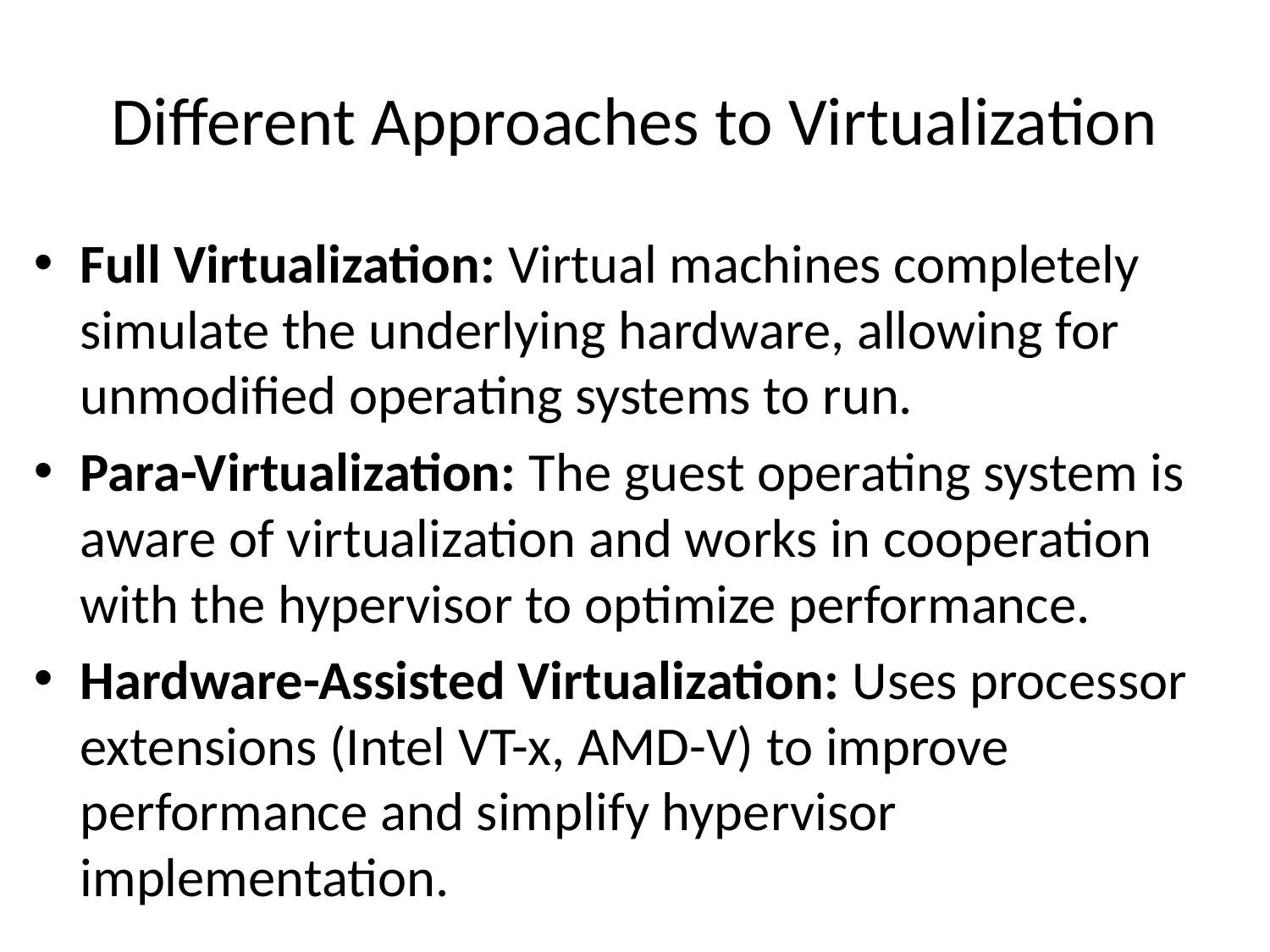

# Different Approaches to Virtualization
Full Virtualization: Virtual machines completely simulate the underlying hardware, allowing for unmodified operating systems to run.
Para-Virtualization: The guest operating system is aware of virtualization and works in cooperation with the hypervisor to optimize performance.
Hardware-Assisted Virtualization: Uses processor extensions (Intel VT-x, AMD-V) to improve performance and simplify hypervisor implementation.